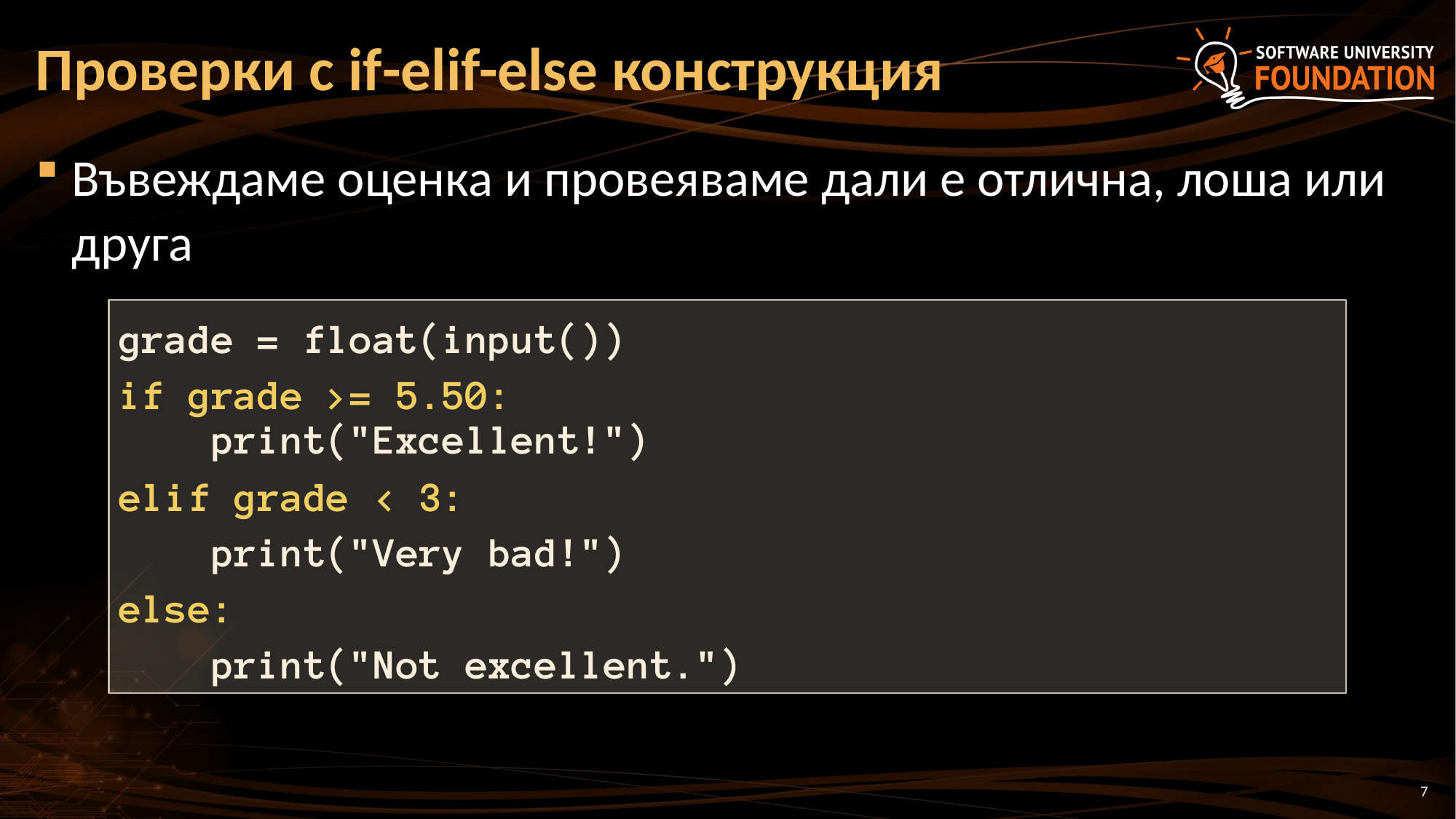

# Проверки с if-elif-else конструкция
Въвеждаме оценка и провеяваме дали е отлична, лоша или друга
grade = float(input())
if grade >= 5.50:
    print("Excellent!")
elif grade < 3:
    print("Very bad!")
else:
    print("Not excellent.")
7